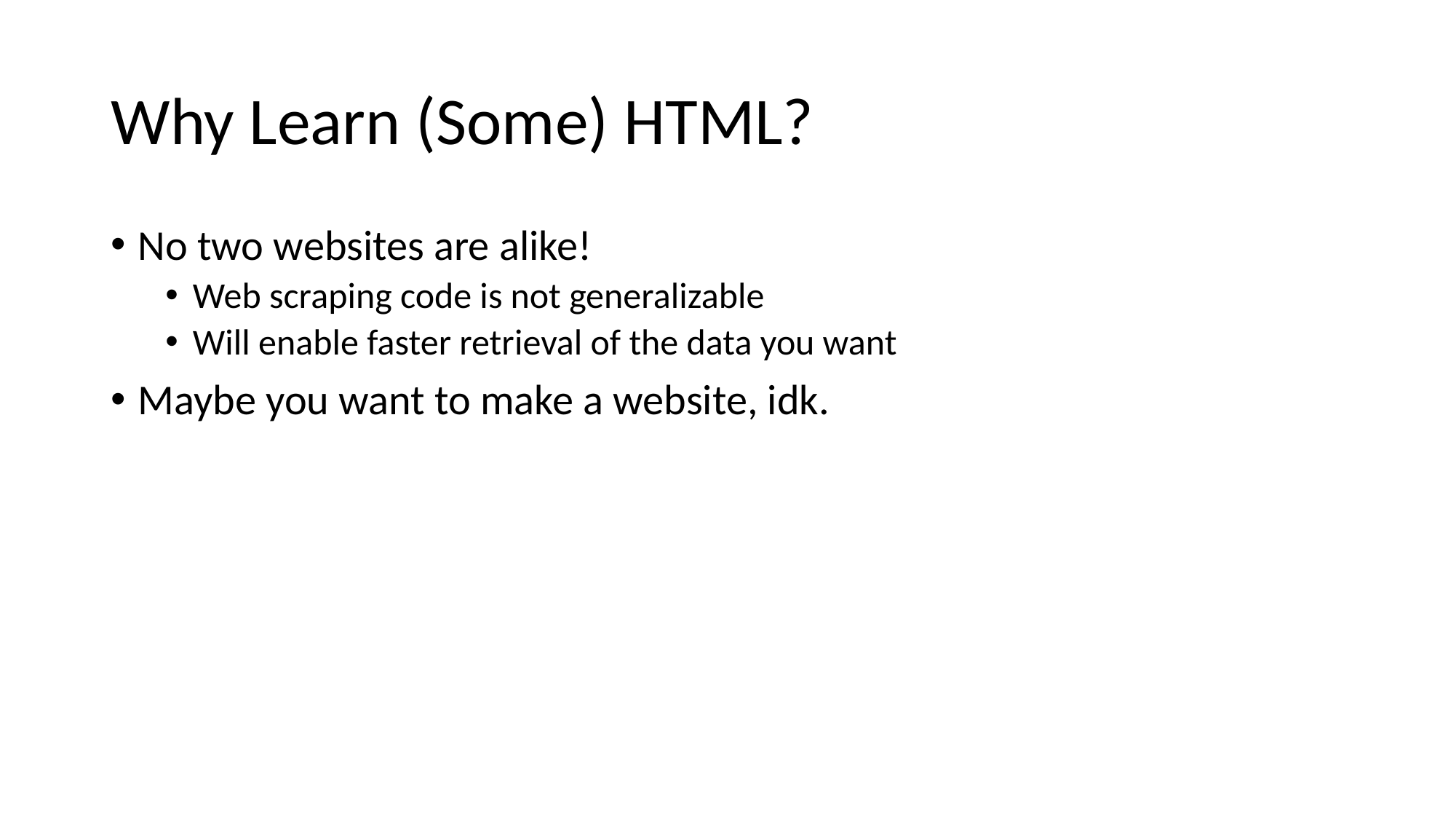

# Why Learn (Some) HTML?
No two websites are alike!
Web scraping code is not generalizable
Will enable faster retrieval of the data you want
Maybe you want to make a website, idk.